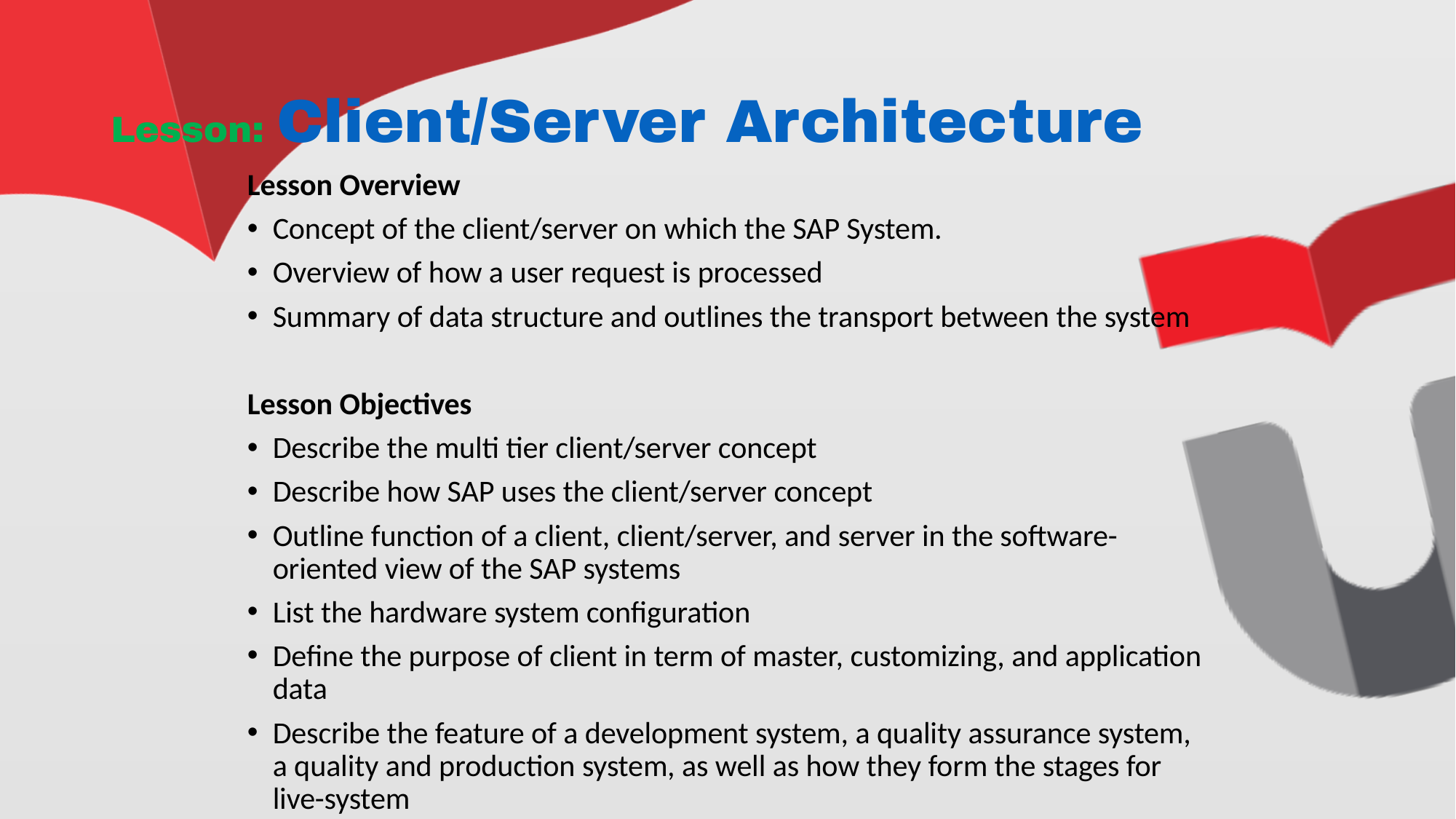

# Lesson: Client/Server Architecture
Lesson Overview
Concept of the client/server on which the SAP System.
Overview of how a user request is processed
Summary of data structure and outlines the transport between the system

Lesson Objectives
Describe the multi tier client/server concept
Describe how SAP uses the client/server concept
Outline function of a client, client/server, and server in the software-oriented view of the SAP systems
List the hardware system configuration
Define the purpose of client in term of master, customizing, and application data
Describe the feature of a development system, a quality assurance system, a quality and production system, as well as how they form the stages for live-system